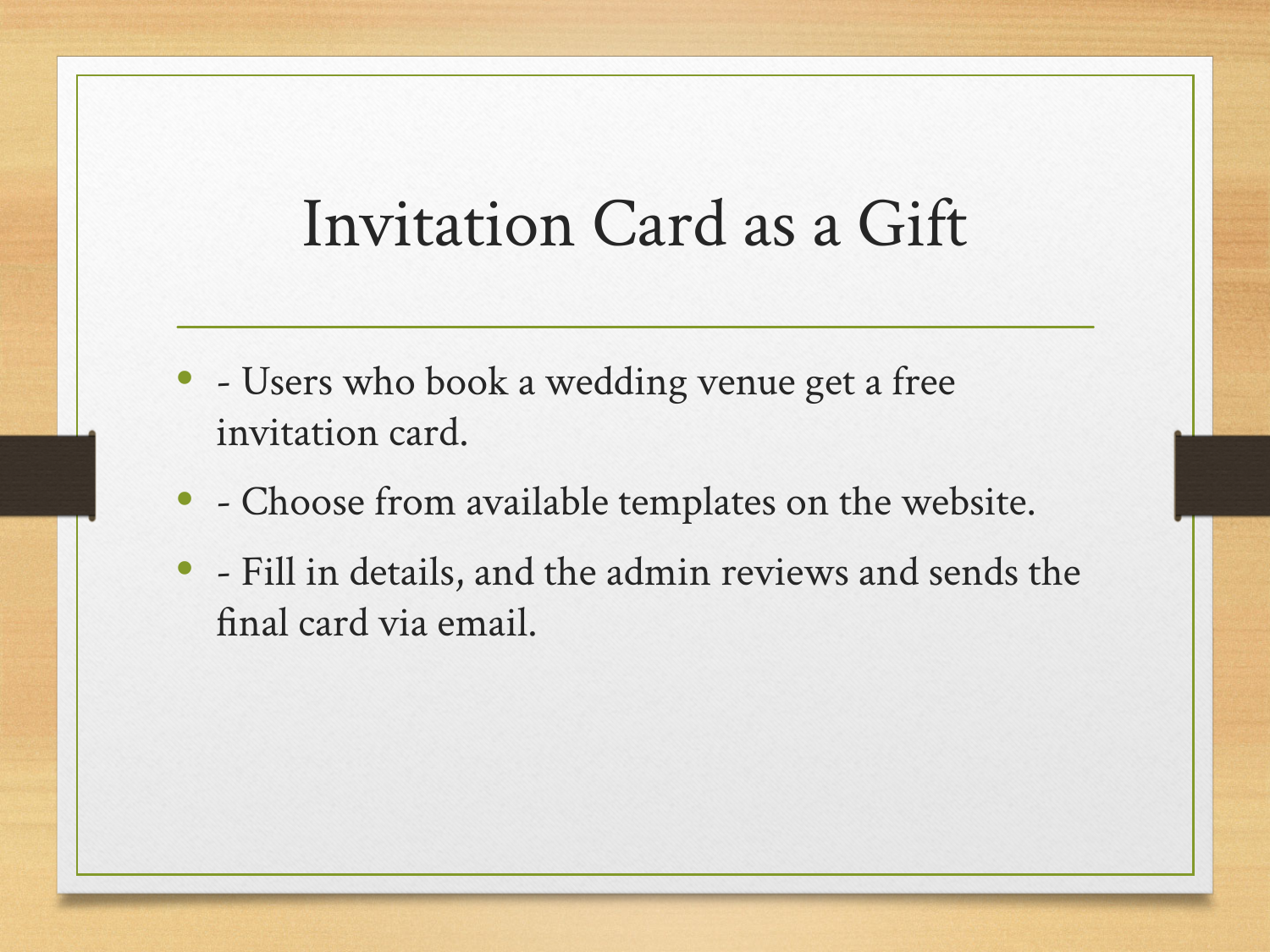

# Invitation Card as a Gift
- Users who book a wedding venue get a free invitation card.
- Choose from available templates on the website.
- Fill in details, and the admin reviews and sends the final card via email.